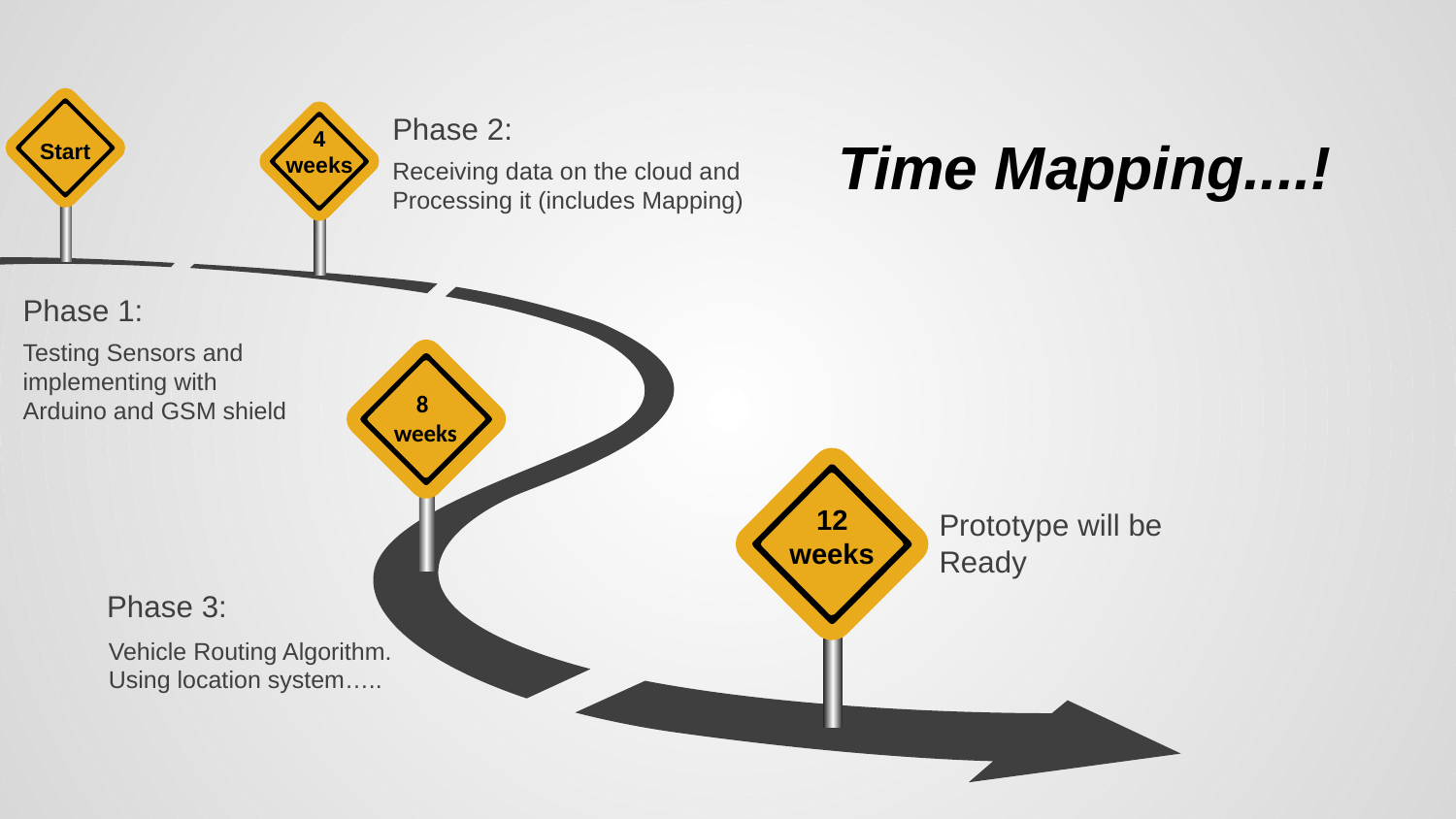

Start

4 weeks
Phase 2:
Receiving data on the cloud and Processing it (includes Mapping)
Time Mapping....!

Phase 1:
Testing Sensors and implementing with
Arduino and GSM shield

    8
weeks

12
weeks
Prototype will be Ready
Phase 3:
Vehicle Routing Algorithm.
Using location system…..